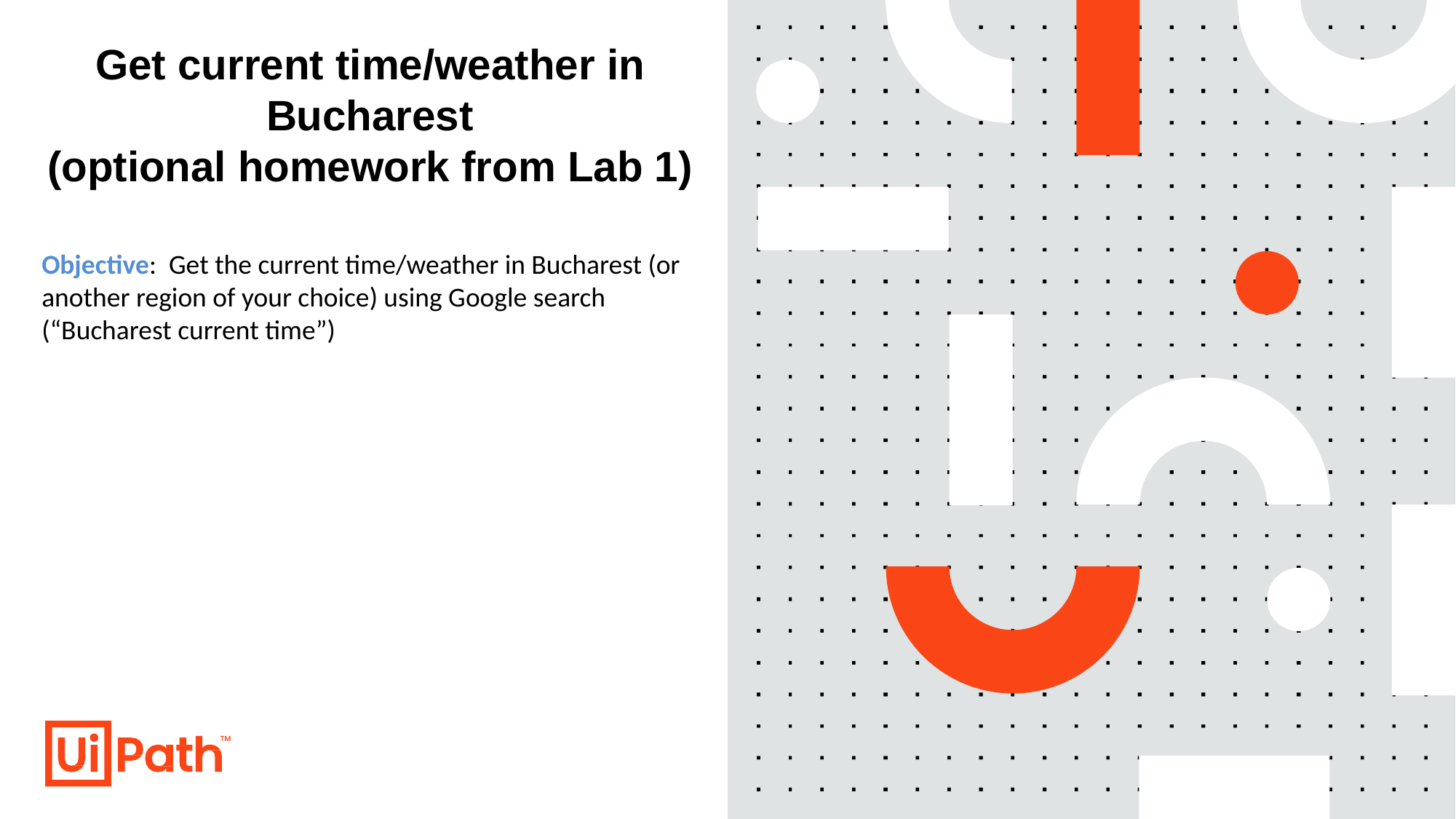

# Get current time/weather in Bucharest (optional homework from Lab 1)
Objective:  Get the current time/weather in Bucharest (or another region of your choice) using Google search (“Bucharest current time”)